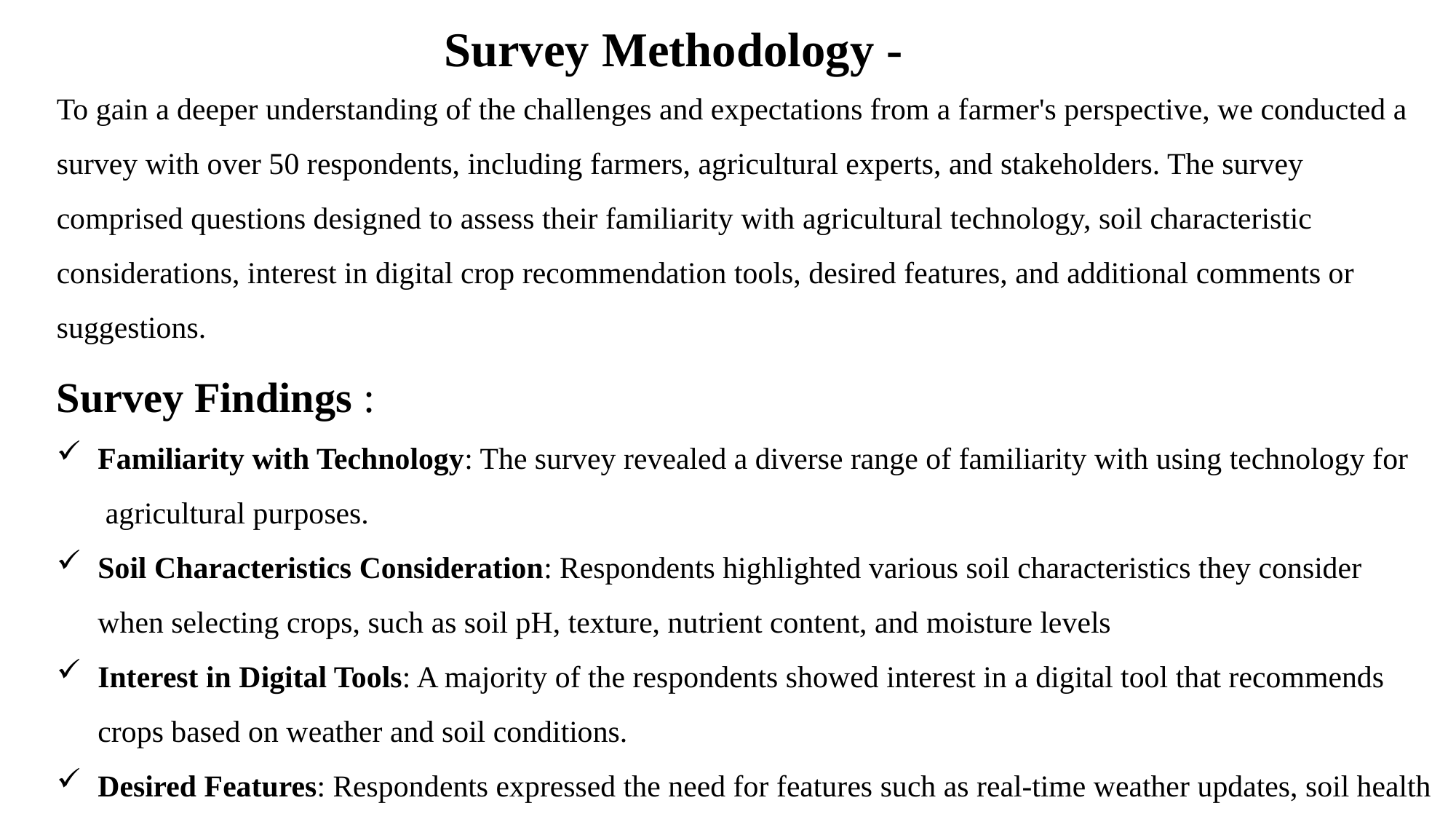

# Survey Methodology -
To gain a deeper understanding of the challenges and expectations from a farmer's perspective, we conducted a survey with over 50 respondents, including farmers, agricultural experts, and stakeholders. The survey comprised questions designed to assess their familiarity with agricultural technology, soil characteristic considerations, interest in digital crop recommendation tools, desired features, and additional comments or suggestions.
Survey Findings :
Familiarity with Technology: The survey revealed a diverse range of familiarity with using technology for     agricultural purposes.
Soil Characteristics Consideration: Respondents highlighted various soil characteristics they consider when selecting crops, such as soil pH, texture, nutrient content, and moisture levels
Interest in Digital Tools: A majority of the respondents showed interest in a digital tool that recommends crops based on weather and soil conditions.
Desired Features: Respondents expressed the need for features such as real-time weather updates, soil health monitoring, crop-specific recommendations, user-friendly interfaces, and localized language support.